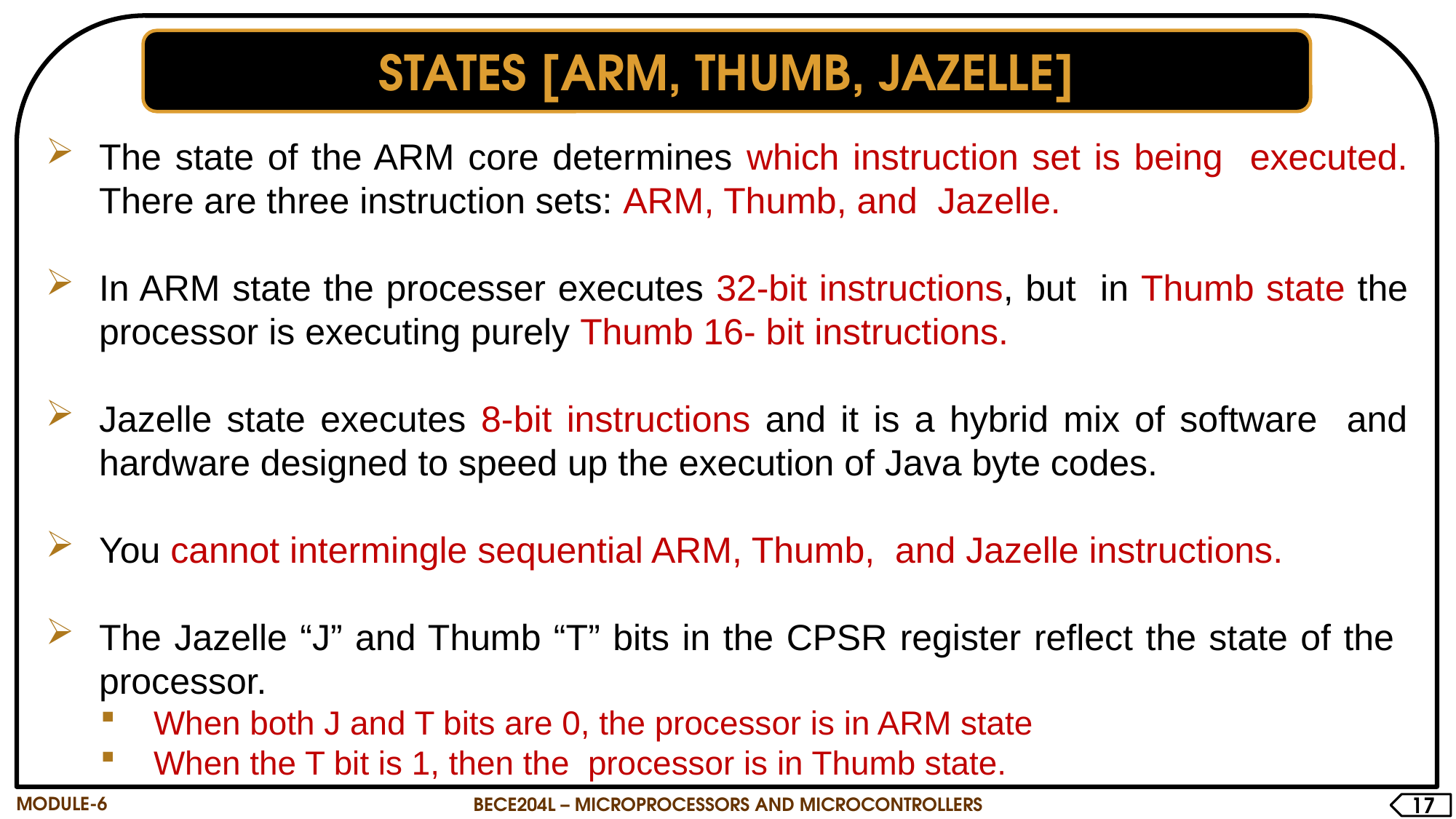

STATES [ARM, THUMB, JAZELLE]
The state of the ARM core determines which instruction set is being  executed. There are three instruction sets: ARM, Thumb, and  Jazelle.

In ARM state the processer executes 32-bit instructions, but  in Thumb state the processor is executing purely Thumb 16- bit instructions.

Jazelle state executes 8-bit instructions and it is a hybrid mix of software  and hardware designed to speed up the execution of Java byte codes.

You cannot intermingle sequential ARM, Thumb,  and Jazelle instructions.

The Jazelle “J” and Thumb “T” bits in the CPSR register reflect the state of the  processor.
When both J and T bits are 0, the processor is in ARM state
When the T bit is 1, then the  processor is in Thumb state.
MODULE-6
BECE204L – MICROPROCESSORS AND MICROCONTROLLERS
17